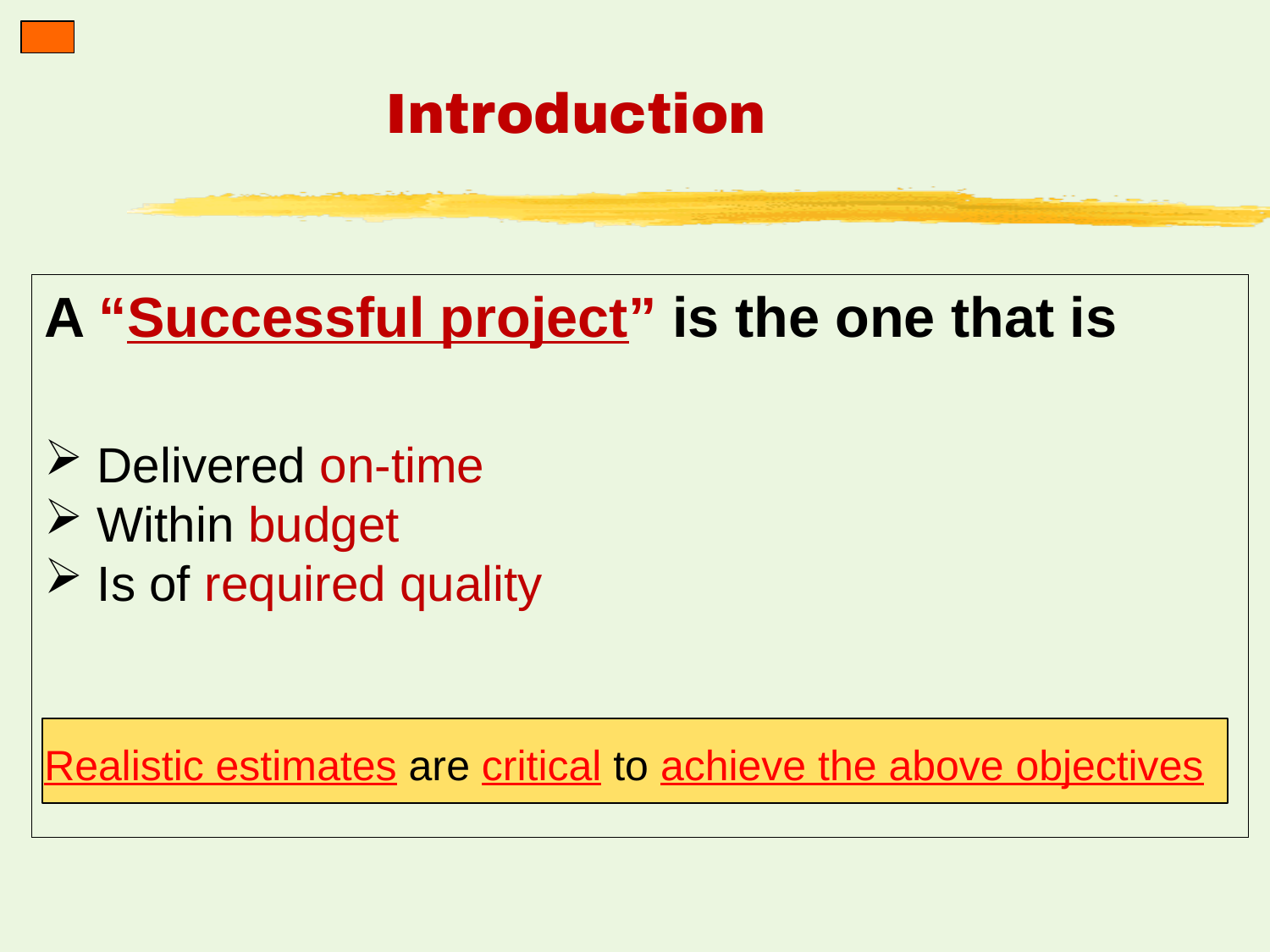

# Introduction
A “Successful project” is the one that is

 Delivered on-time
 Within budget
 Is of required quality

Realistic estimates are critical to achieve the above objectives